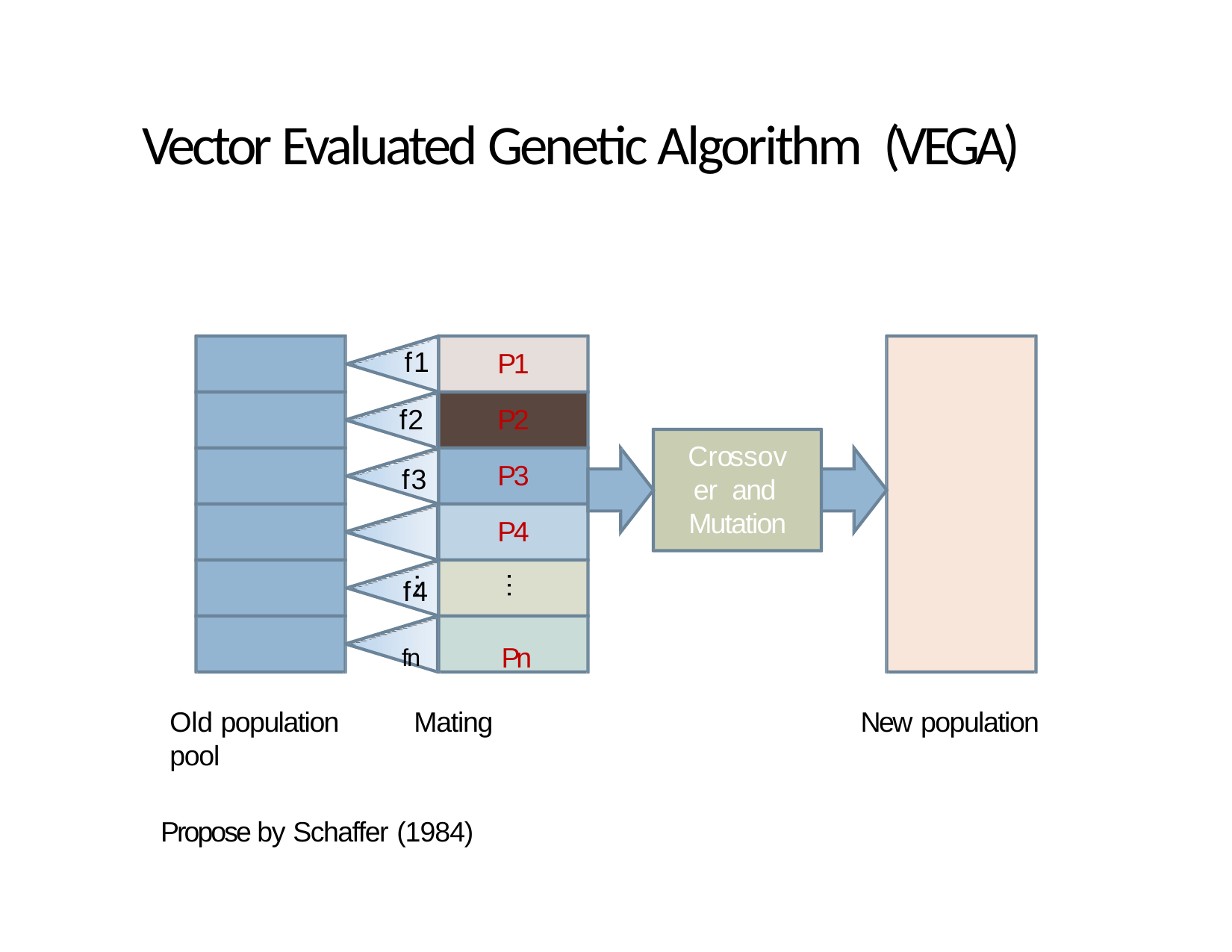

# Vector Evaluated Genetic Algorithm (VEGA)
72

P1
f1

P2
f2
f3  f4

Crossover  and  Mutation

P3

P4

…
…
fn	Pn
Old population	Mating pool

Propose by Schaffer (1984)
New population